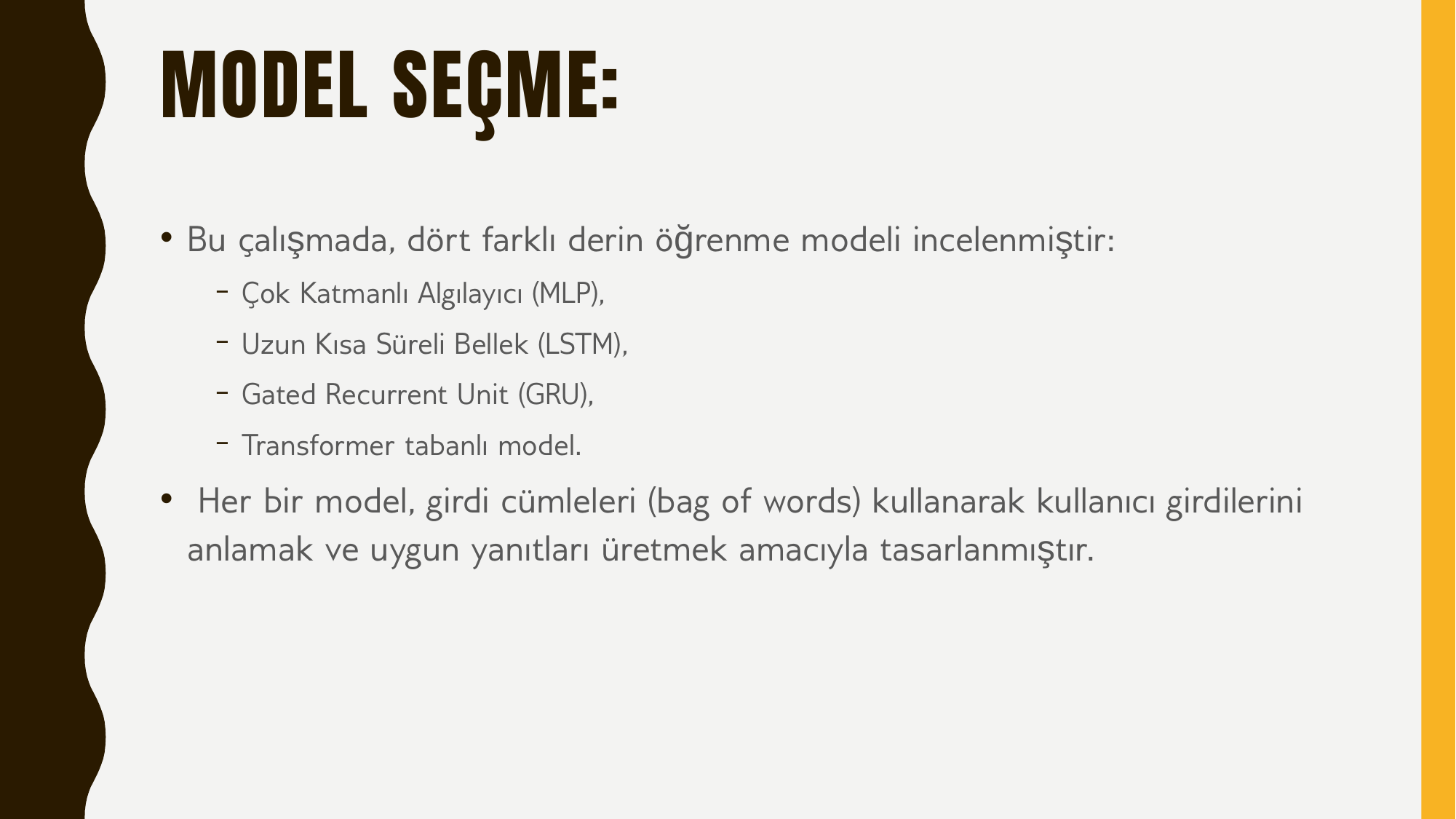

# Model Seçme:
Bu çalışmada, dört farklı derin öğrenme modeli incelenmiştir:
Çok Katmanlı Algılayıcı (MLP),
Uzun Kısa Süreli Bellek (LSTM),
Gated Recurrent Unit (GRU),
Transformer tabanlı model.
 Her bir model, girdi cümleleri (bag of words) kullanarak kullanıcı girdilerini anlamak ve uygun yanıtları üretmek amacıyla tasarlanmıştır.